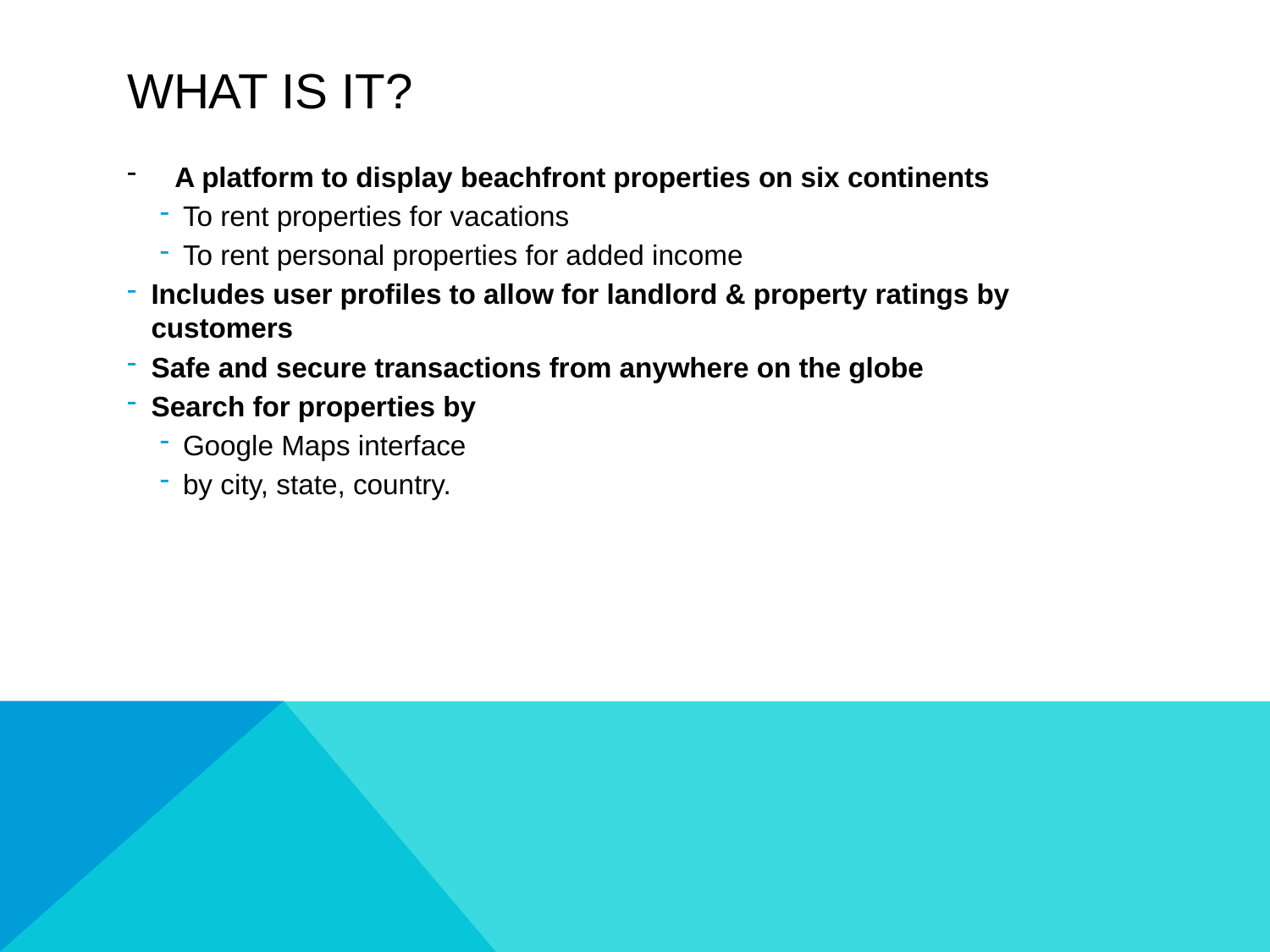

# What is it?
A platform to display beachfront properties on six continents
To rent properties for vacations
To rent personal properties for added income
Includes user profiles to allow for landlord & property ratings by customers
Safe and secure transactions from anywhere on the globe
Search for properties by
Google Maps interface
by city, state, country.